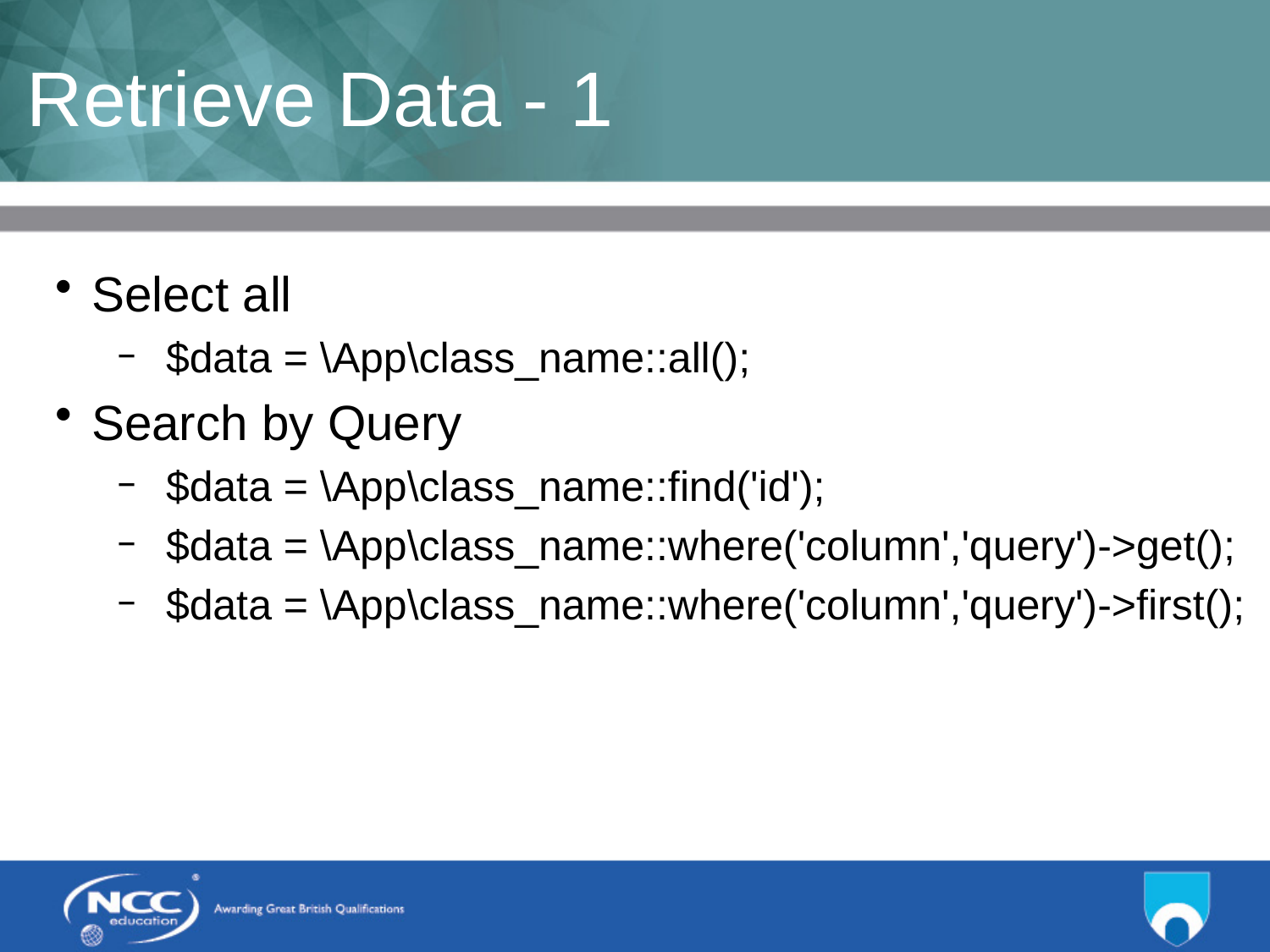

# Retrieve Data - 1
Select all
$data = \App\class_name::all();
Search by Query
$data = \App\class_name::find('id');
$data = \App\class_name::where('column','query')->get();
$data = \App\class_name::where('column','query')->first();